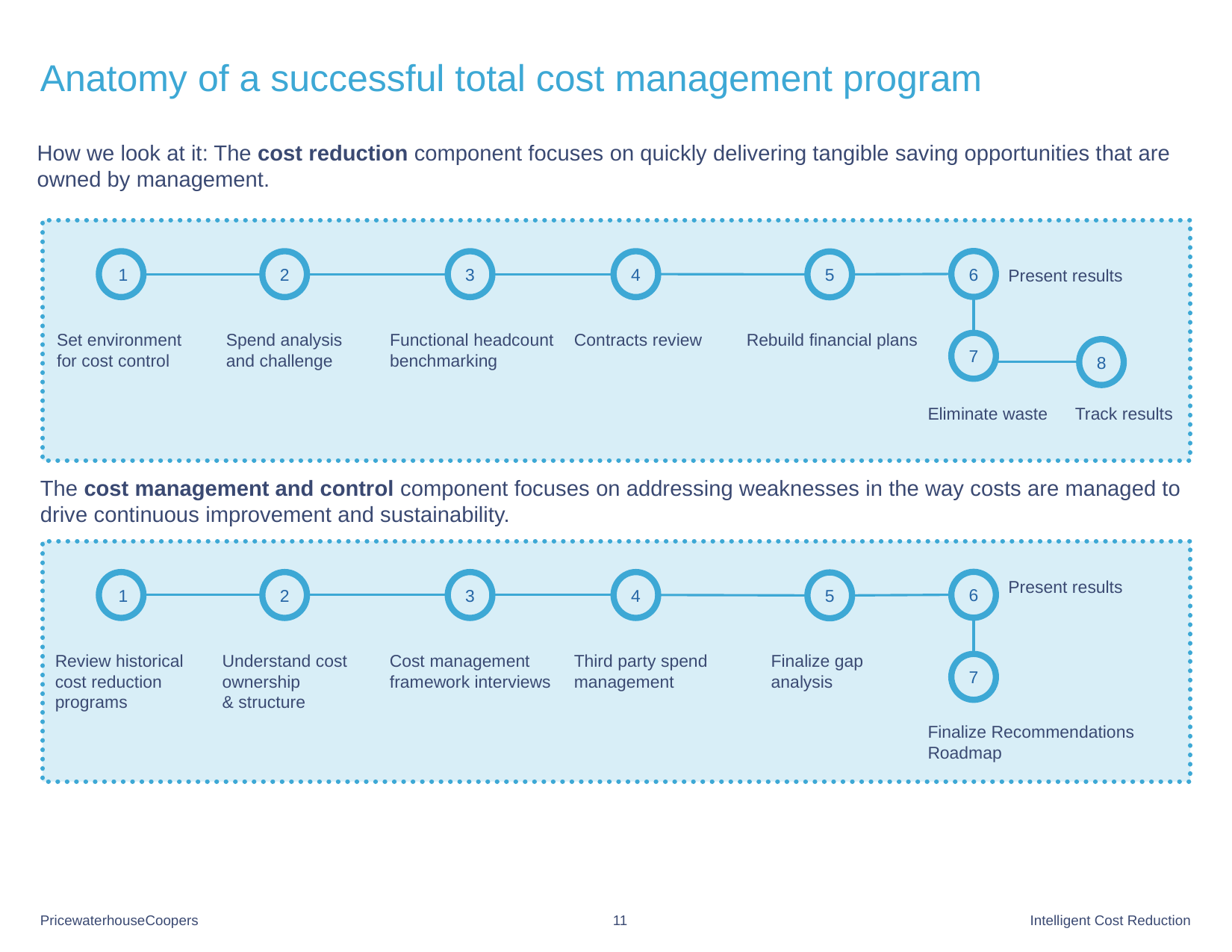

# Anatomy of a successful total cost management program
How we look at it: The cost reduction component focuses on quickly delivering tangible saving opportunities that are owned by management.

6
1
2
3
4

5
Present results
Set environment
for cost control
Spend analysis
and challenge
Functional headcount
benchmarking
Contracts review
Rebuild financial plans
7

8
Eliminate waste
Track results
The cost management and control component focuses on addressing weaknesses in the way costs are managed to drive continuous improvement and sustainability.

6
1
2
3
4

5
Present results
Review historical
cost reduction
programs
Understand cost
ownership
& structure
Cost management
framework interviews
Third party spend
management
Finalize gap
analysis
7

Finalize Recommendations Roadmap
11